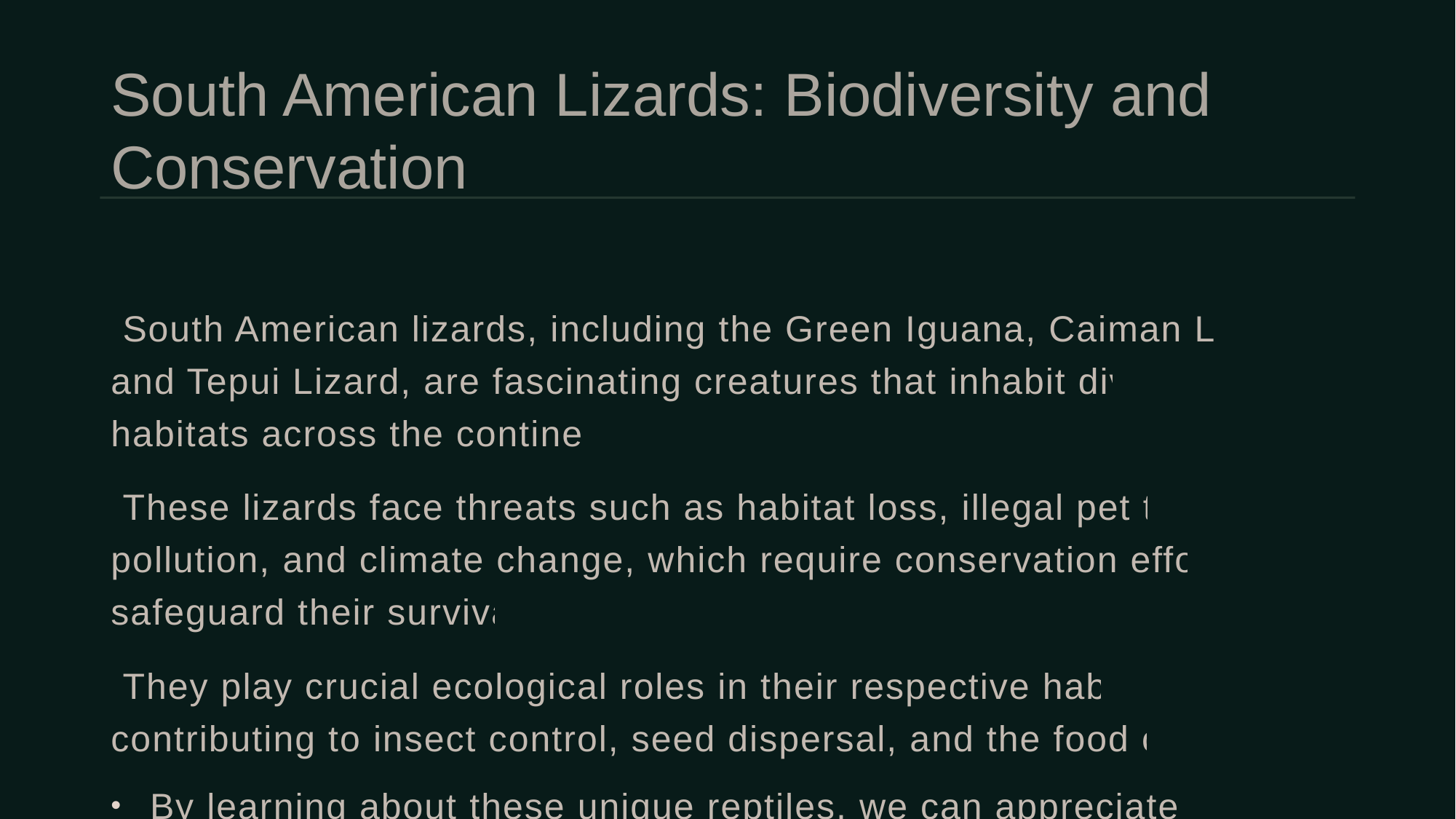

# South American Lizards: Biodiversity and Conservation
 South American lizards, including the Green Iguana, Caiman Lizard, and Tepui Lizard, are fascinating creatures that inhabit diverse habitats across the continent.
 These lizards face threats such as habitat loss, illegal pet trade, pollution, and climate change, which require conservation efforts to safeguard their survival.
 They play crucial ecological roles in their respective habitats, contributing to insect control, seed dispersal, and the food chain.
 By learning about these unique reptiles, we can appreciate their beauty and the vital role they play in maintaining the balance and health of South American ecosystems.